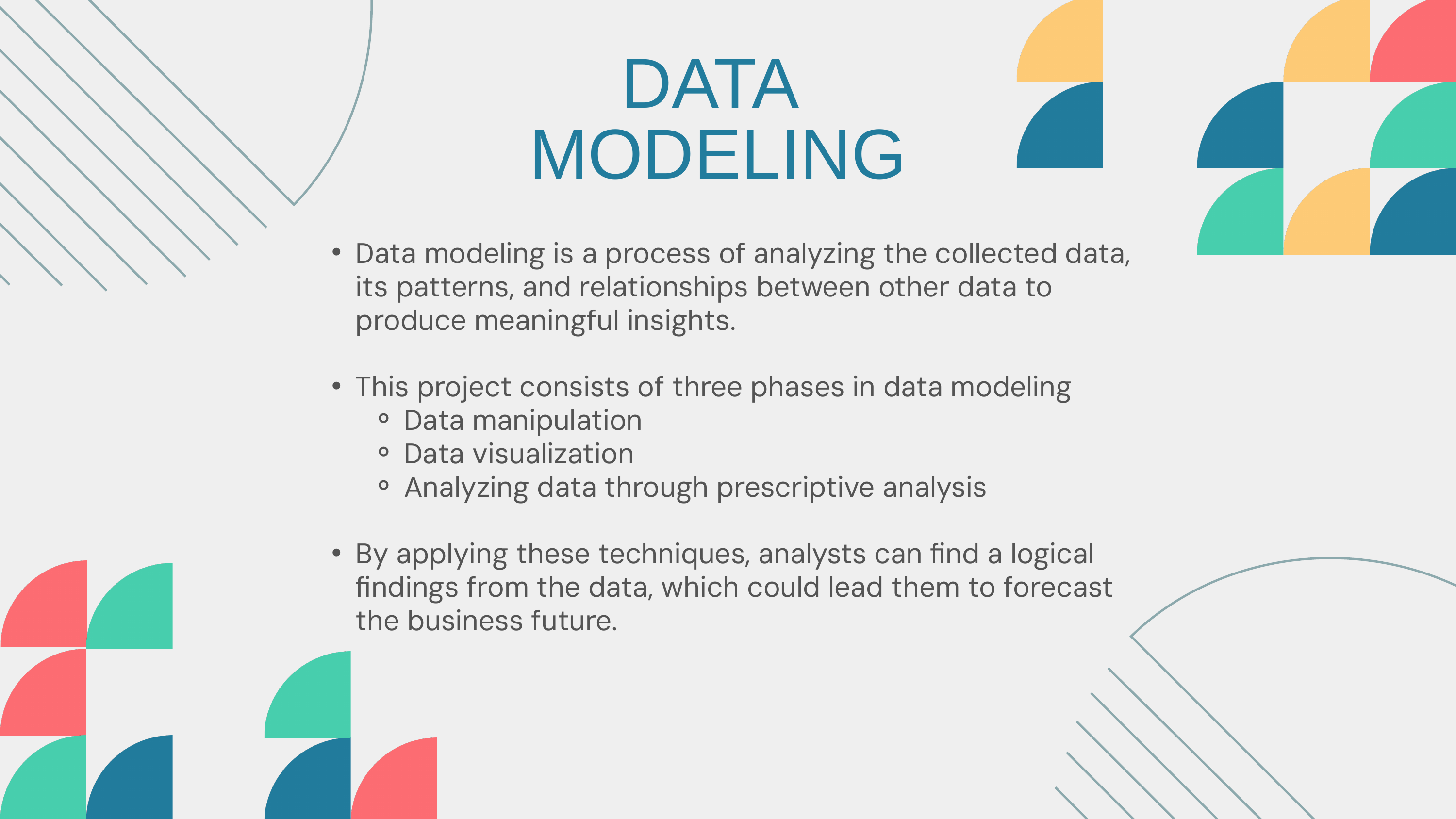

DATA
MODELING

Data modeling is a process of analyzing the collected data, its patterns, and relationships between other data to produce meaningful insights.

This project consists of three phases in data modeling
Data manipulation
Data visualization
Analyzing data through prescriptive analysis

By applying these techniques, analysts can find a logical findings from the data, which could lead them to forecast the business future.